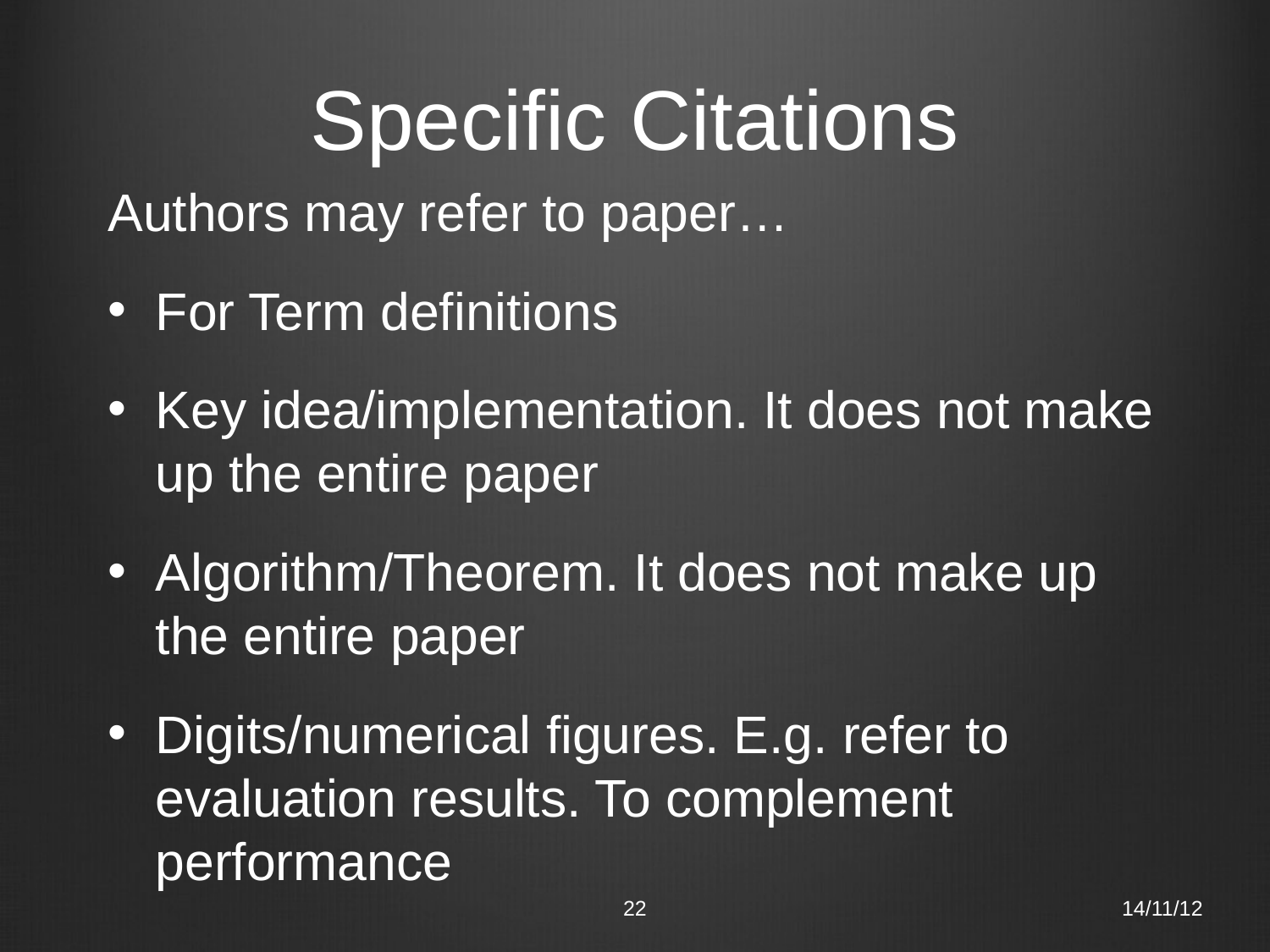

# Specific Citations
Authors may refer to paper…
For Term definitions
Key idea/implementation. It does not make up the entire paper
Algorithm/Theorem. It does not make up the entire paper
Digits/numerical figures. E.g. refer to evaluation results. To complement performance
22
14/11/12